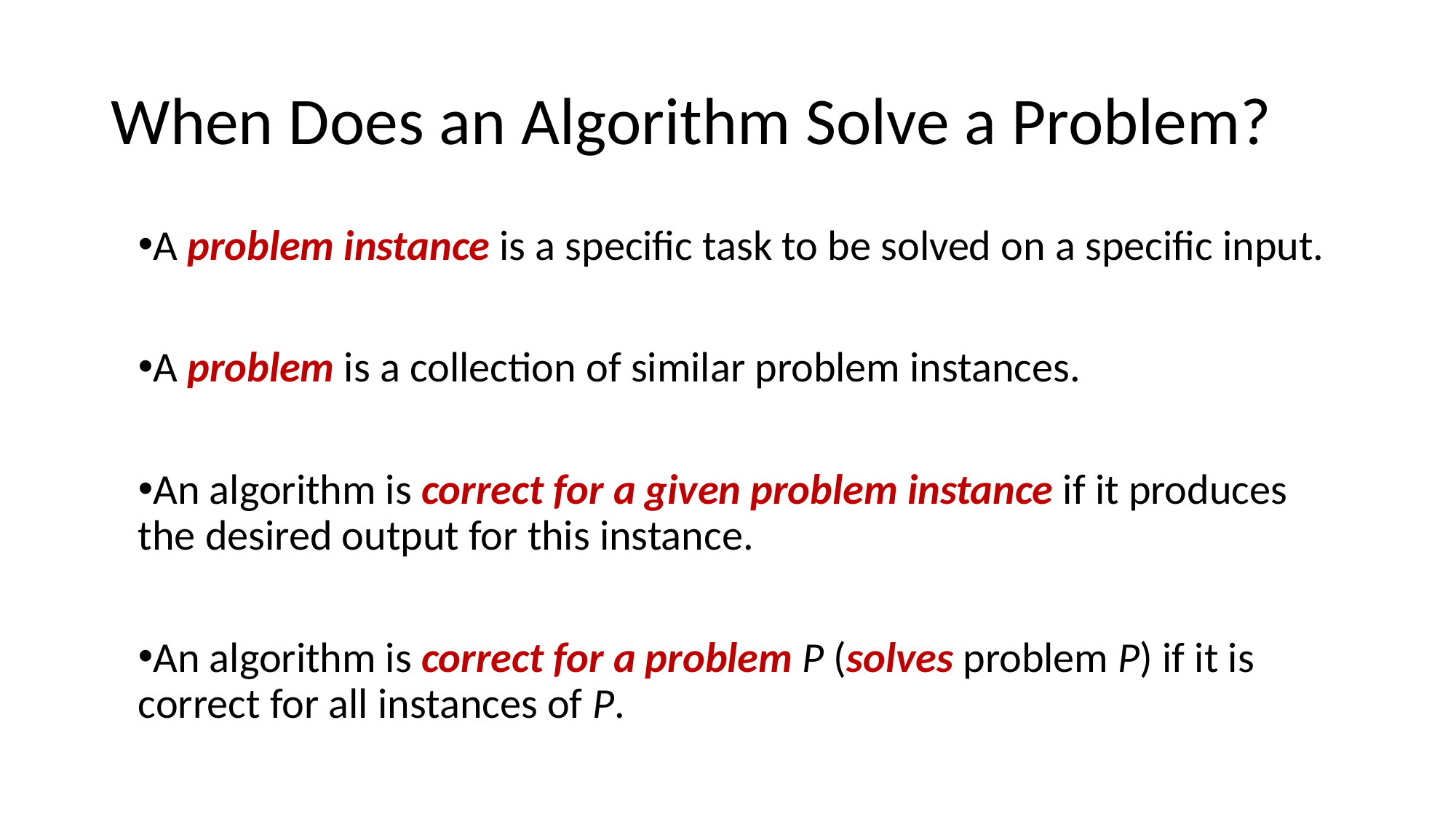

# When Does an Algorithm Solve a Problem?
A problem instance is a specific task to be solved on a specific input.

A problem is a collection of similar problem instances.

An algorithm is correct for a given problem instance if it produces the desired output for this instance.

An algorithm is correct for a problem P (solves problem P) if it is correct for all instances of P.